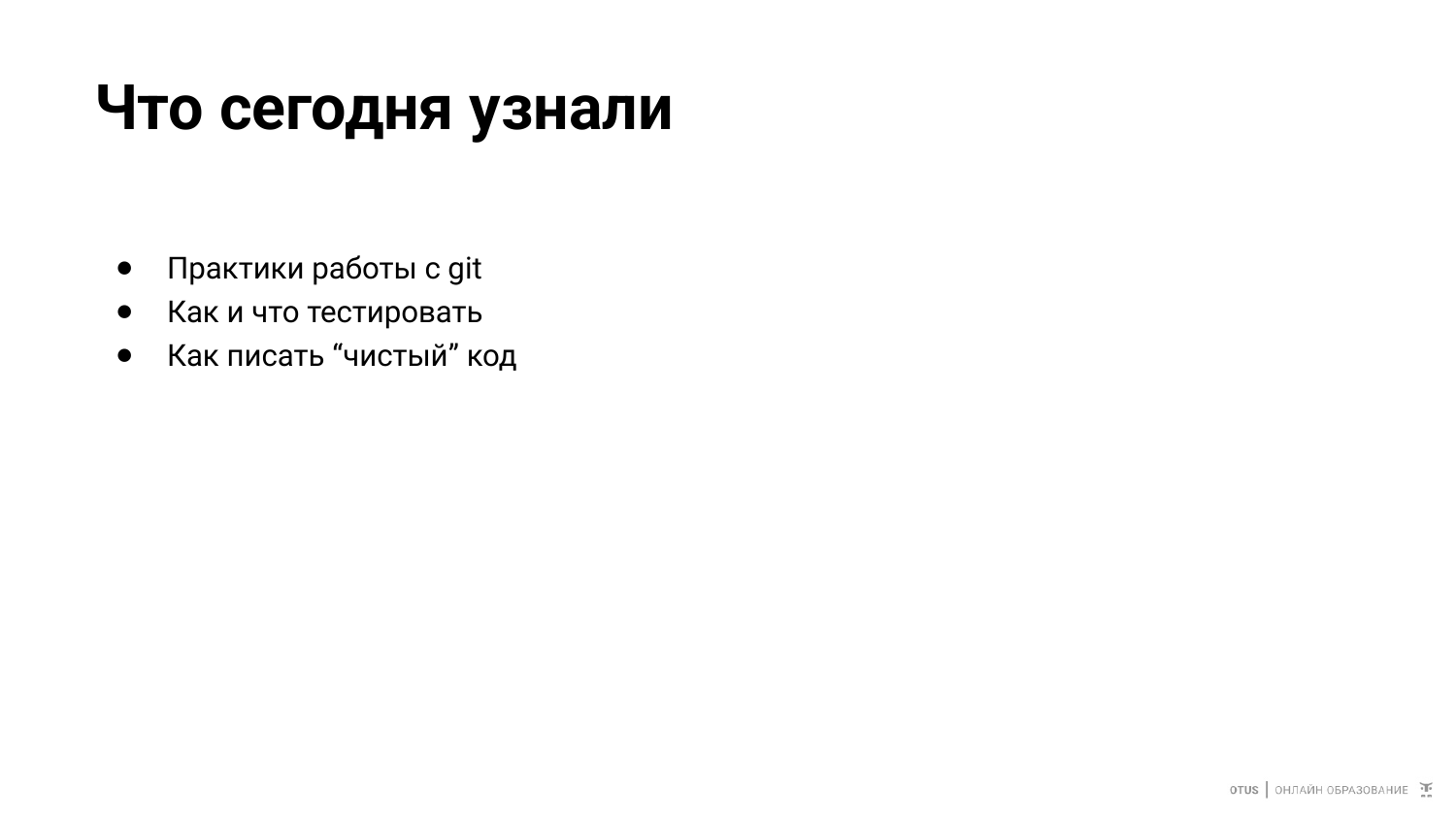

# Что сегодня узнали
Практики работы с git
Как и что тестировать
Как писать “чистый” код